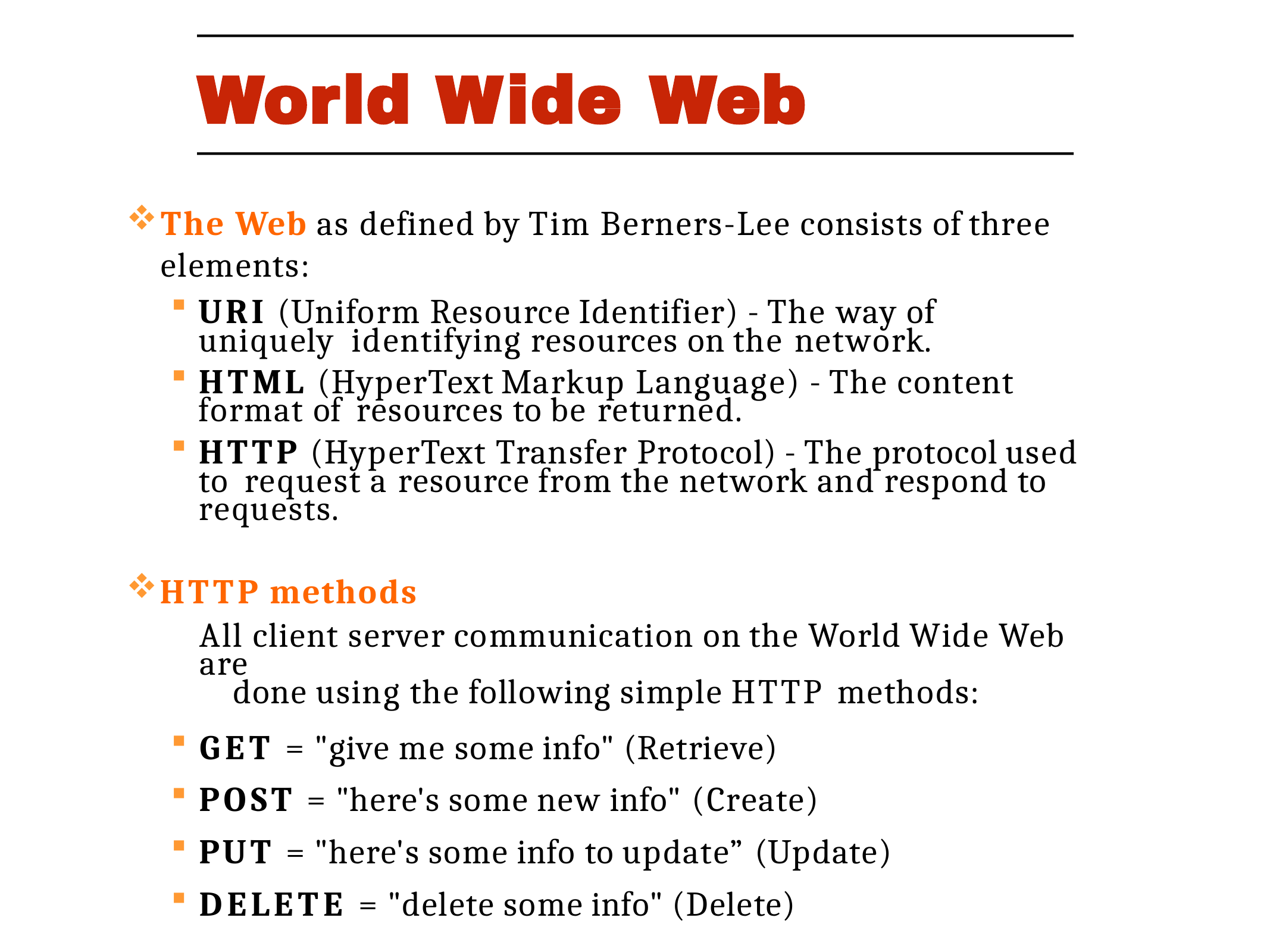

# World Wide Web
The Web as defined by Tim Berners-Lee consists of three  elements:
URI (Uniform Resource Identifier) - The way of uniquely  identifying resources on the network.
HTML (HyperText Markup Language) - The content format of  resources to be returned.
HTTP (HyperText Transfer Protocol) - The protocol used to  request a resource from the network and respond to requests.

HTTP methods
All client server communication on the World Wide Web  are
done using the following simple HTTP methods:
GET = "give me some info" (Retrieve)
POST = "here's some new info" (Create)
PUT = "here's some info to update” (Update)
DELETE = "delete some info" (Delete)